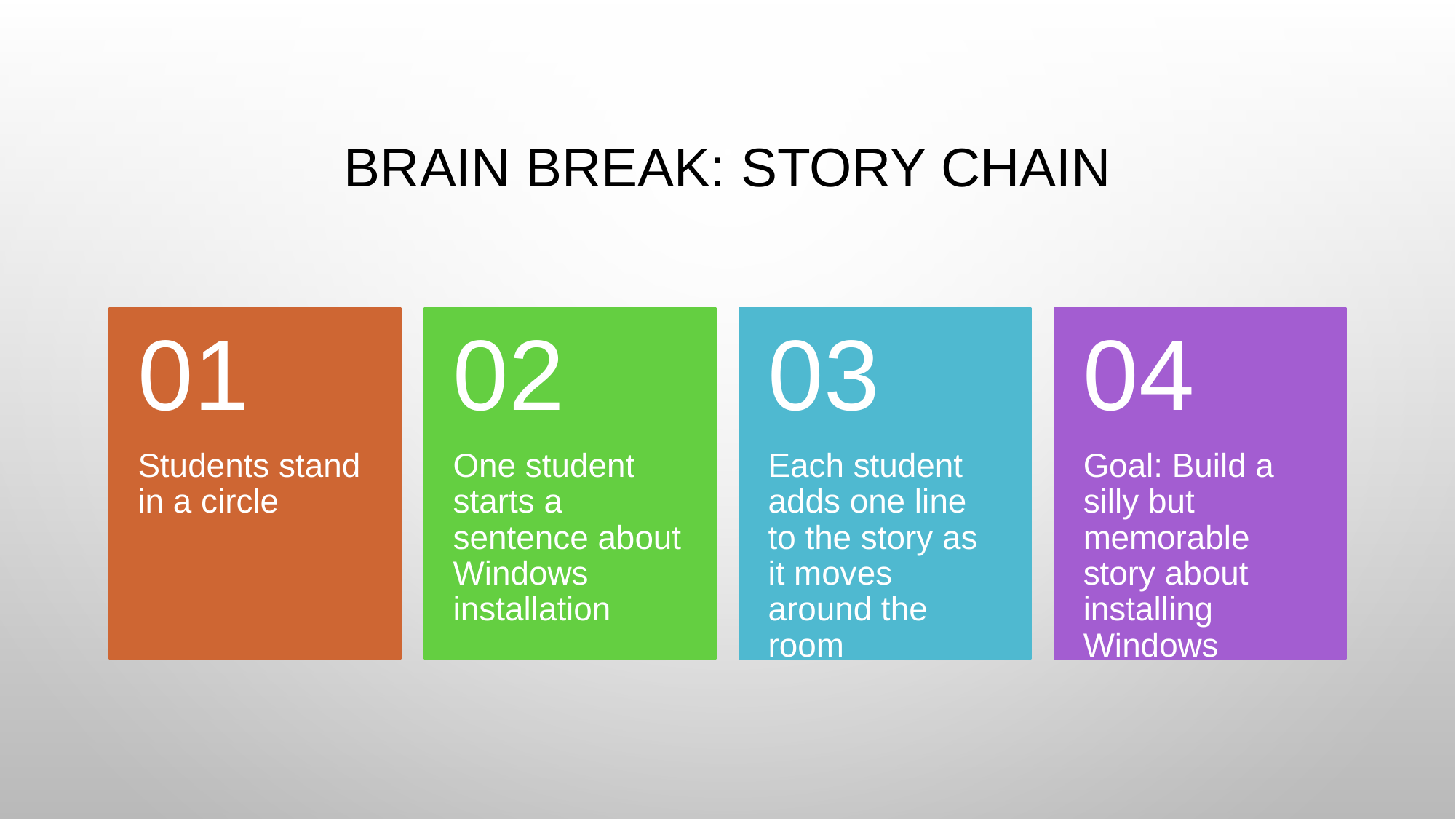

# Brain Break: Story Chain
Students stand in a circle
01
One student starts a sentence about Windows installation
02
Each student adds one line to the story as it moves around the room
03
Goal: Build a silly but memorable story about installing Windows
04